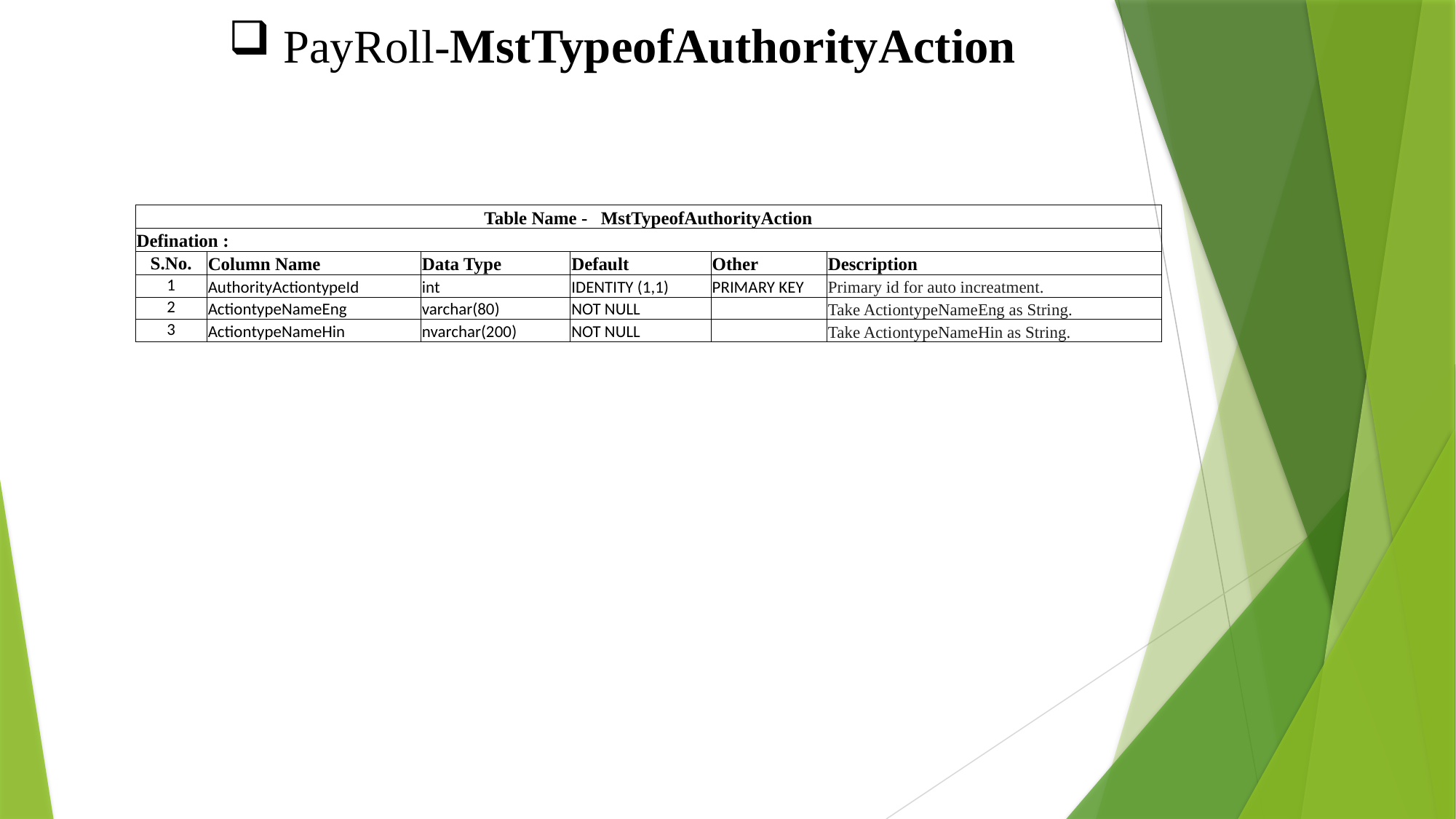

PayRoll-MstTypeofAuthorityAction
| Table Name - MstTypeofAuthorityAction |  |  |  |  |  |
| --- | --- | --- | --- | --- | --- |
| Defination : |  |  |  |  |  |
| S.No. | Column Name | Data Type | Default | Other | Description |
| 1 | AuthorityActiontypeId | int | IDENTITY (1,1) | PRIMARY KEY | Primary id for auto increatment. |
| 2 | ActiontypeNameEng | varchar(80) | NOT NULL |  | Take ActiontypeNameEng as String. |
| 3 | ActiontypeNameHin | nvarchar(200) | NOT NULL |  | Take ActiontypeNameHin as String. |